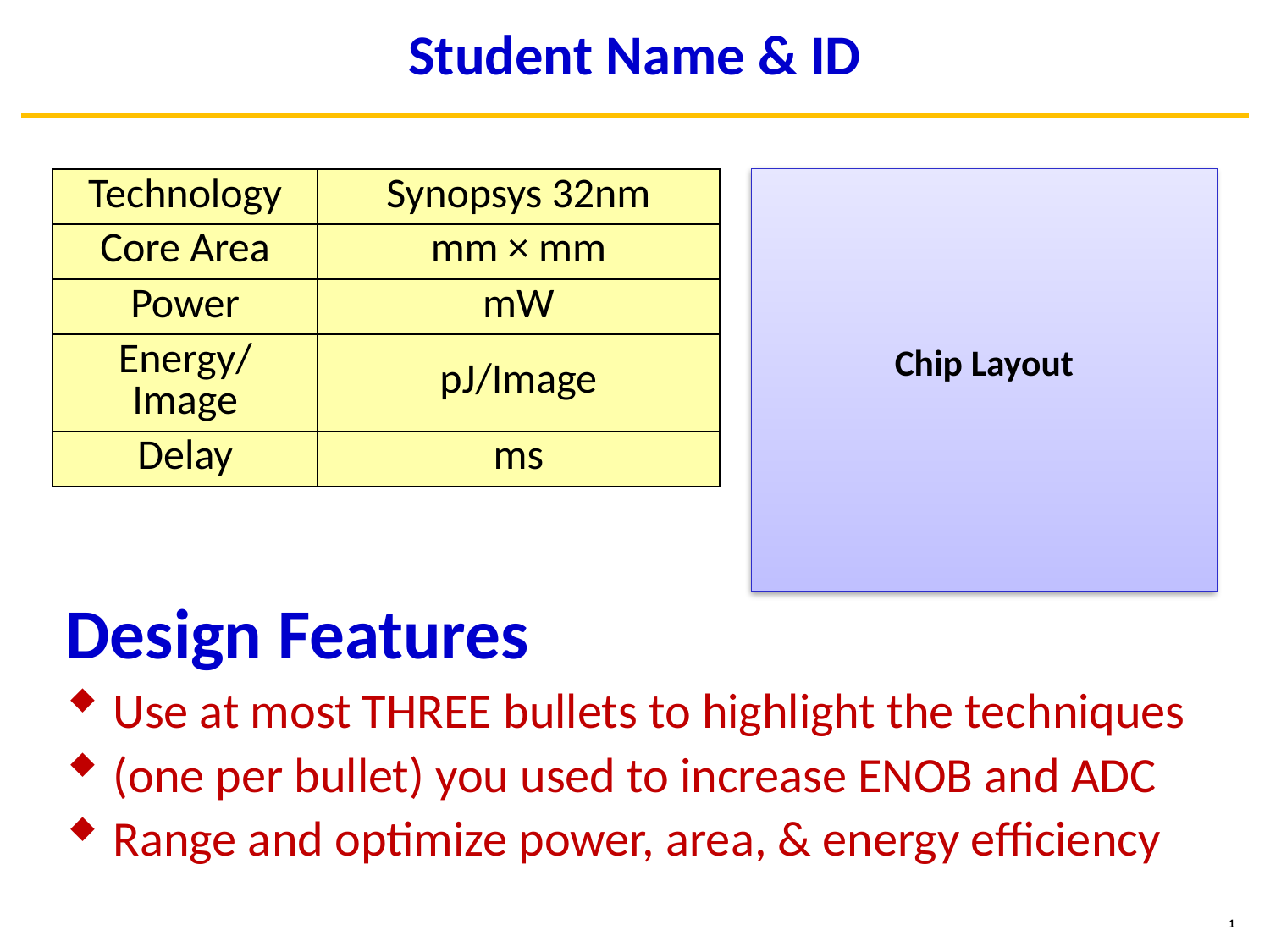

# Student Name & ID
Chip Layout
| Technology | Synopsys 32nm |
| --- | --- |
| Core Area | mm × mm |
| Power | mW |
| Energy/Image | pJ/Image |
| Delay | ms |
Design Features
Use at most THREE bullets to highlight the techniques
(one per bullet) you used to increase ENOB and ADC
Range and optimize power, area, & energy efficiency

1